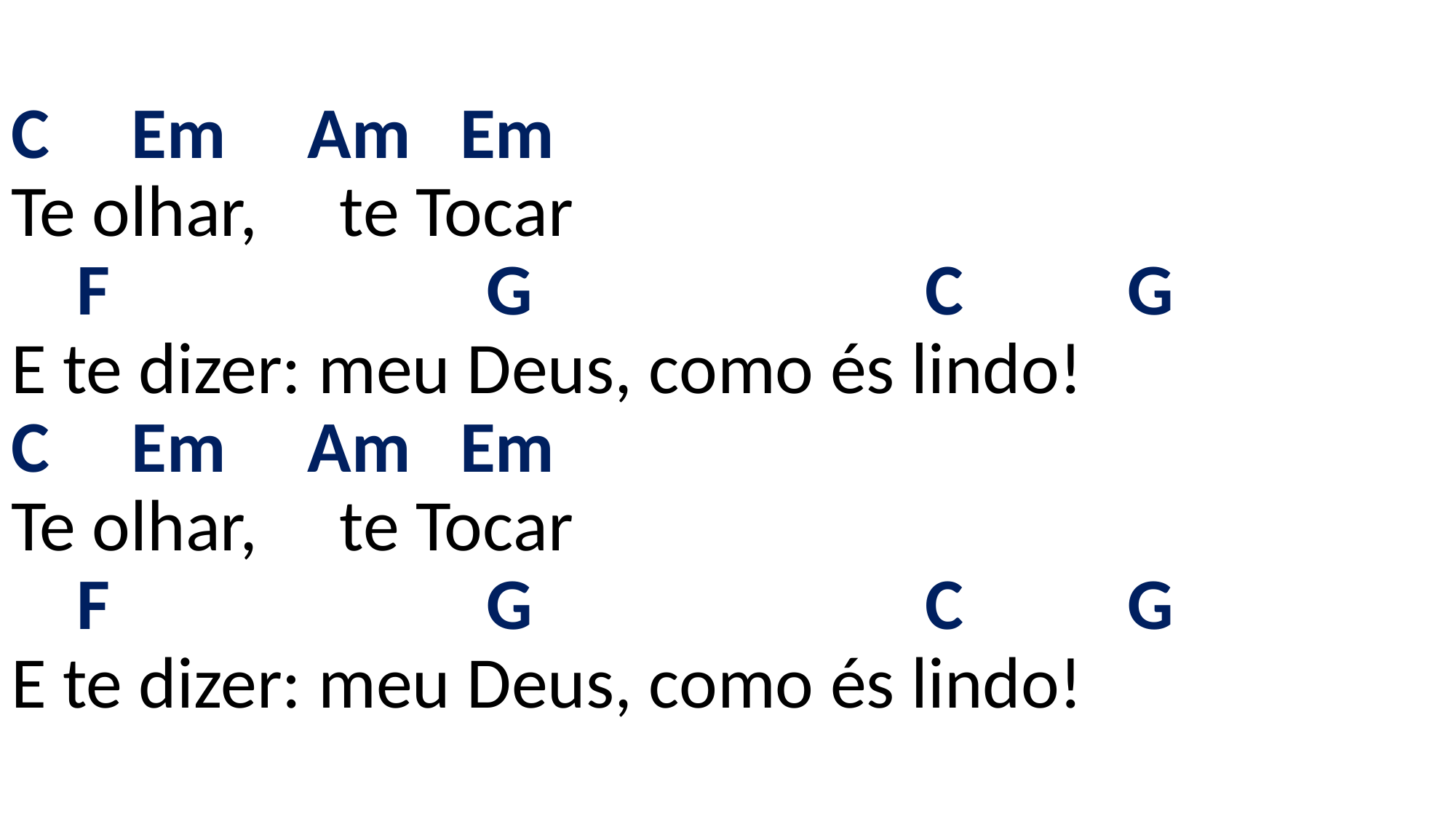

# C     Em     Am   Em Te olhar,     te Tocar F                       G                        C          G E te dizer: meu Deus, como és lindo! C     Em     Am   Em Te olhar,     te Tocar F                       G                        C          G E te dizer: meu Deus, como és lindo!